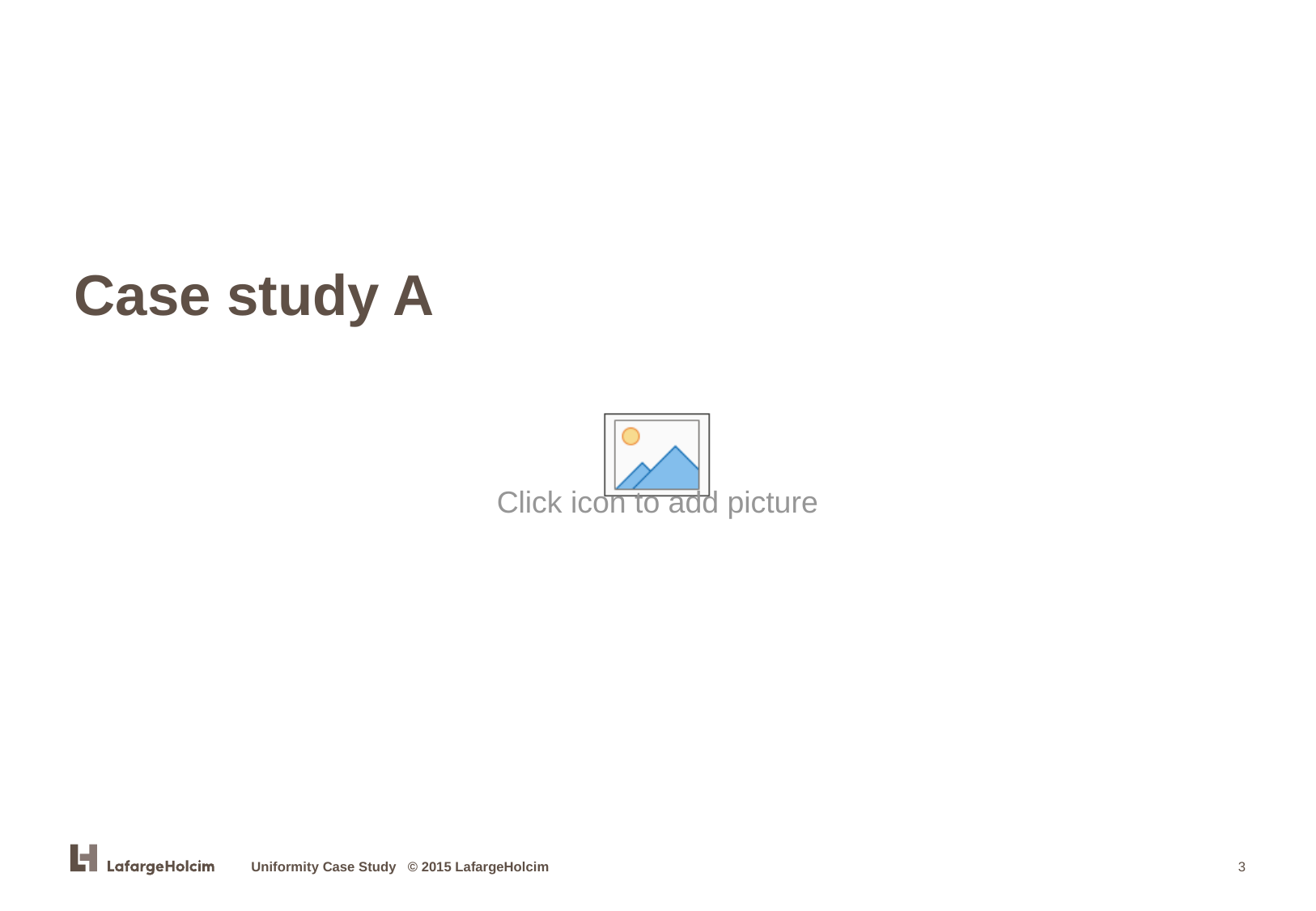

# Case study A
Uniformity Case Study   © 2015 LafargeHolcim
3